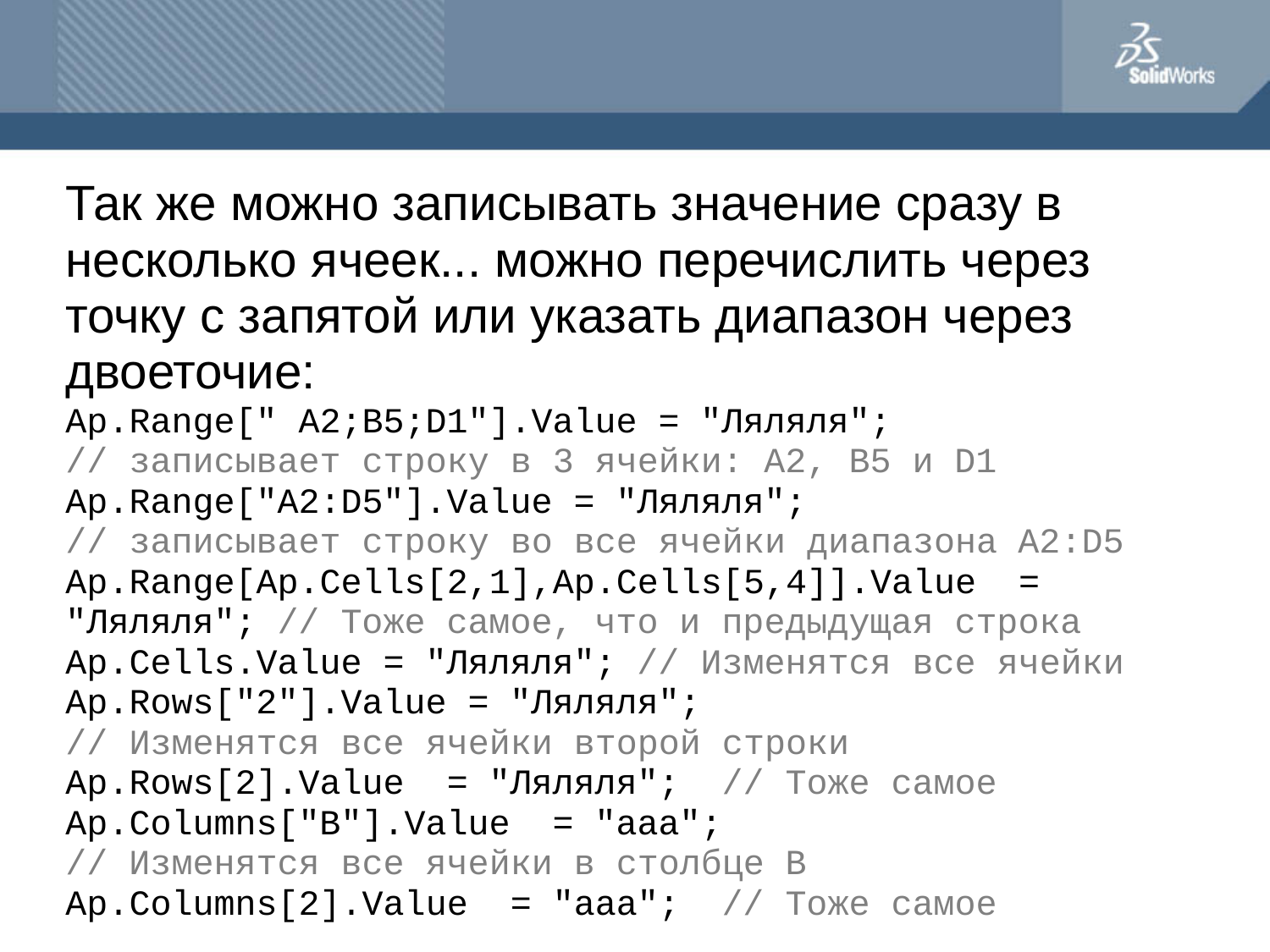

#
Так же можно записывать значение сразу в несколько ячеек... можно перечислить через точку с запятой или указать диапазон через двоеточие:
Ap.Range[" A2;B5;D1"].Value = "Ляляля";
// записывает строку в 3 ячейки: A2, B5 и D1
Ap.Range["A2:D5"].Value = "Ляляля";
// записывает строку во все ячейки диапазона A2:D5
Ap.Range[Ap.Cells[2,1],Ap.Cells[5,4]].Value  = "Ляляля"; // Тоже самое, что и предыдущая строка
Ap.Cells.Value = "Ляляля"; // Изменятся все ячейки
Ap.Rows["2"].Value = "Ляляля";
// Изменятся все ячейки второй строки
Ap.Rows[2].Value  = "Ляляля";  // Тоже самое
Ap.Columns["B"].Value  = "aaa";
// Изменятся все ячейки в столбце B
Ap.Columns[2].Value  = "aaa";  // Тоже самое